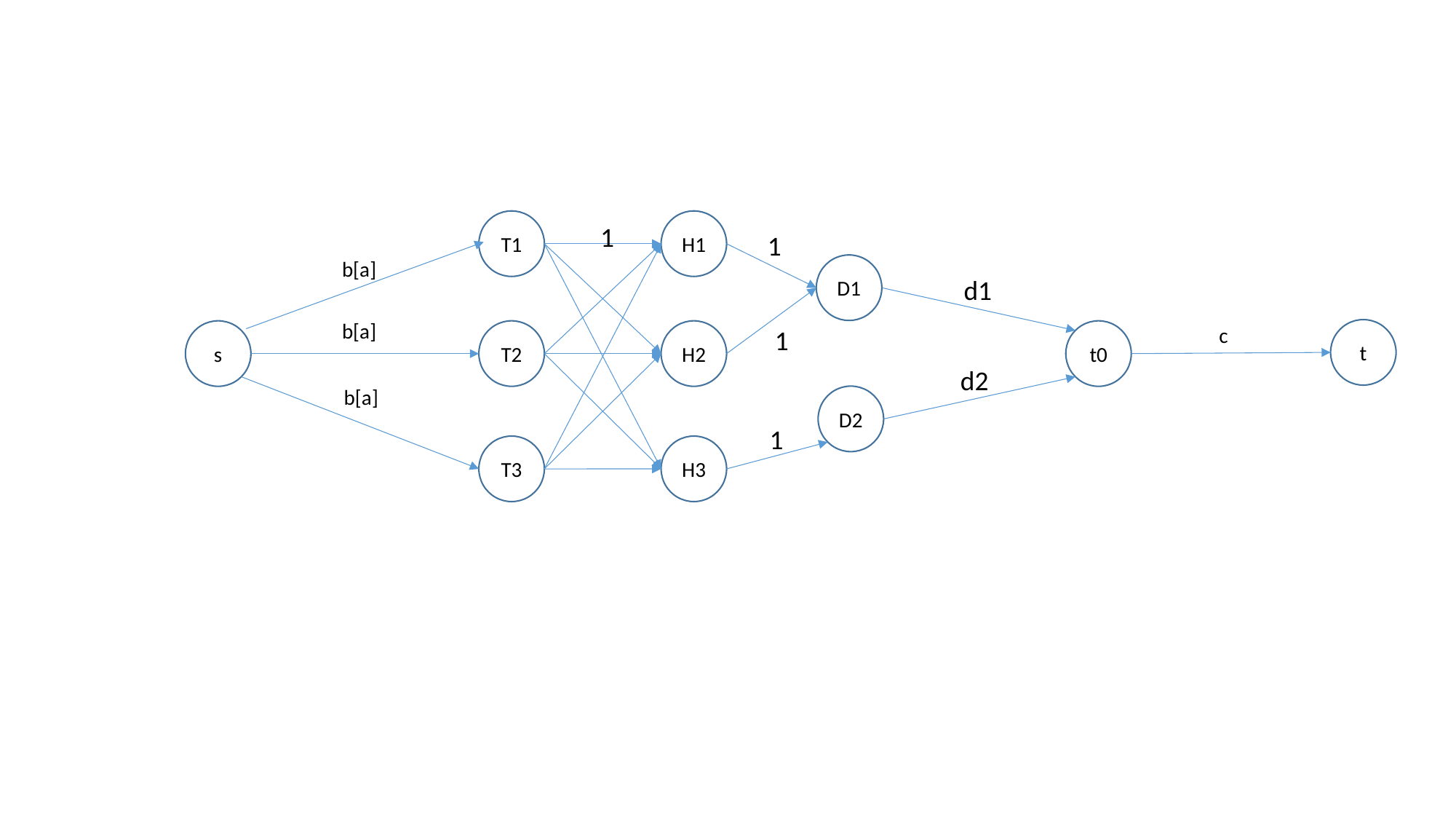

T1
H1
1
1
b[a]
D1
d1
b[a]
c
1
t
s
T2
H2
t0
d2
b[a]
D2
1
T3
H3